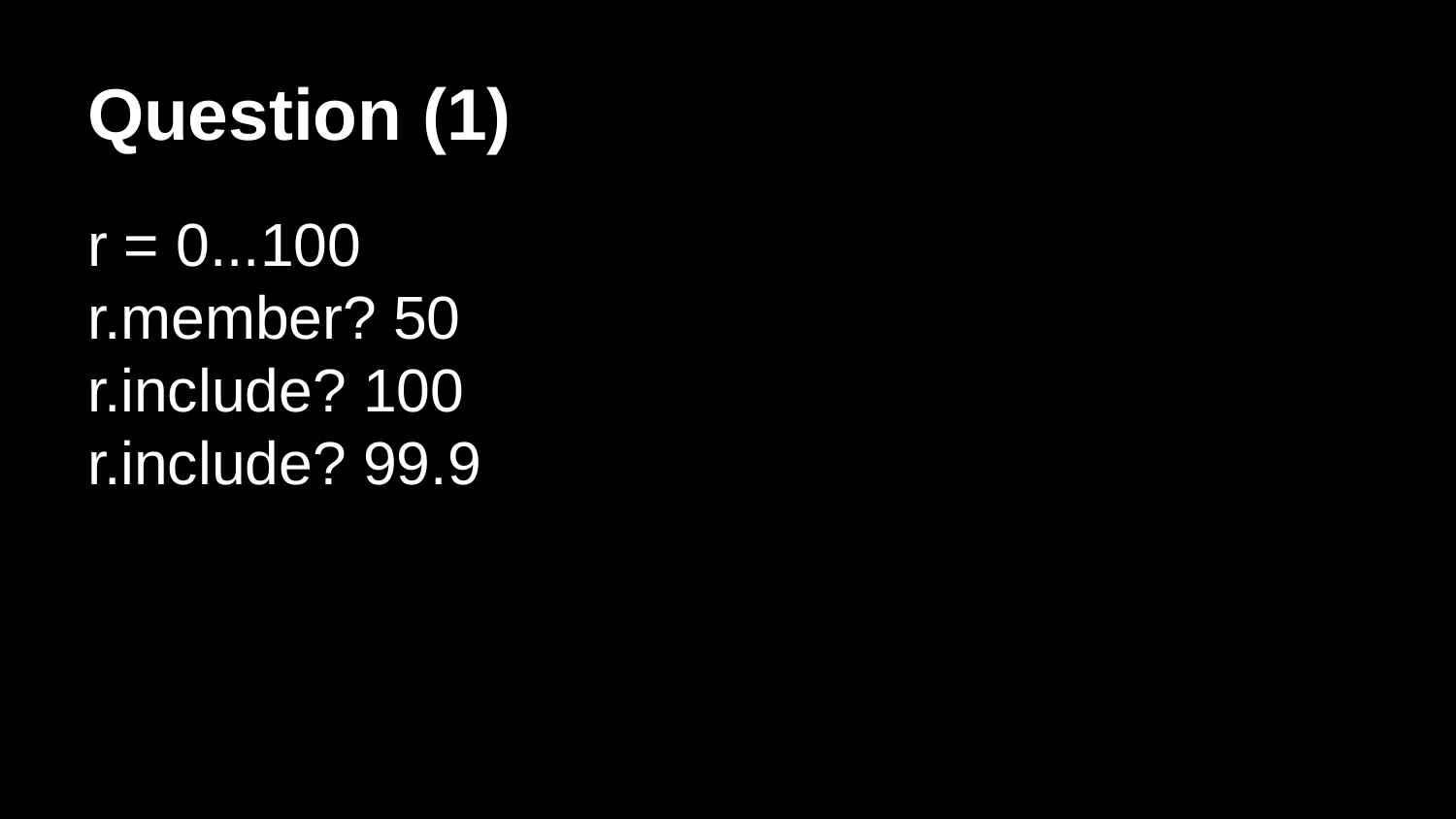

# Question (1)
r = 0...100
r.member? 50
r.include? 100
r.include? 99.9